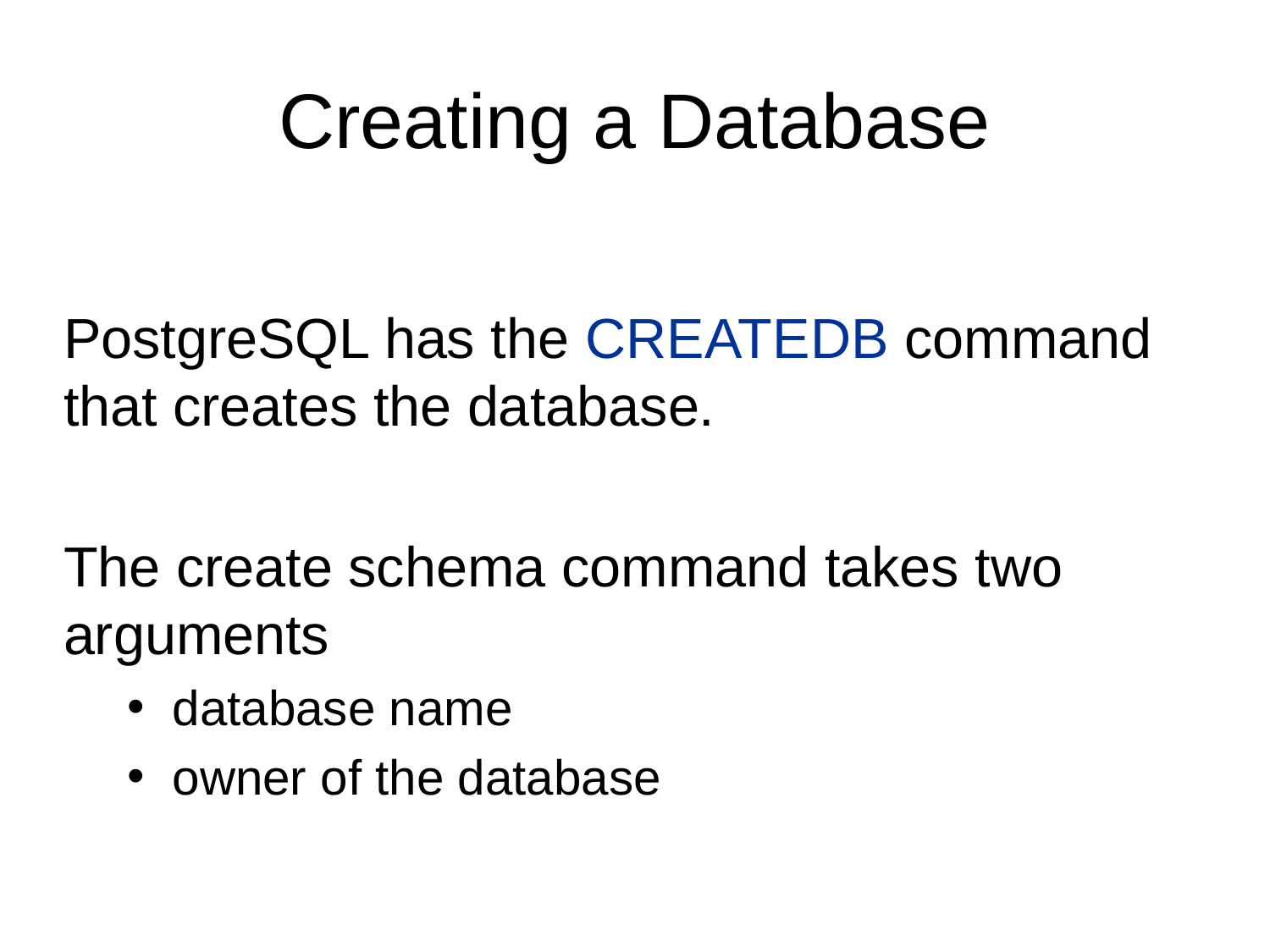

Creating a Database

PostgreSQL has the CREATEDB command that creates the database.

The create schema command takes two arguments
database name
owner of the database